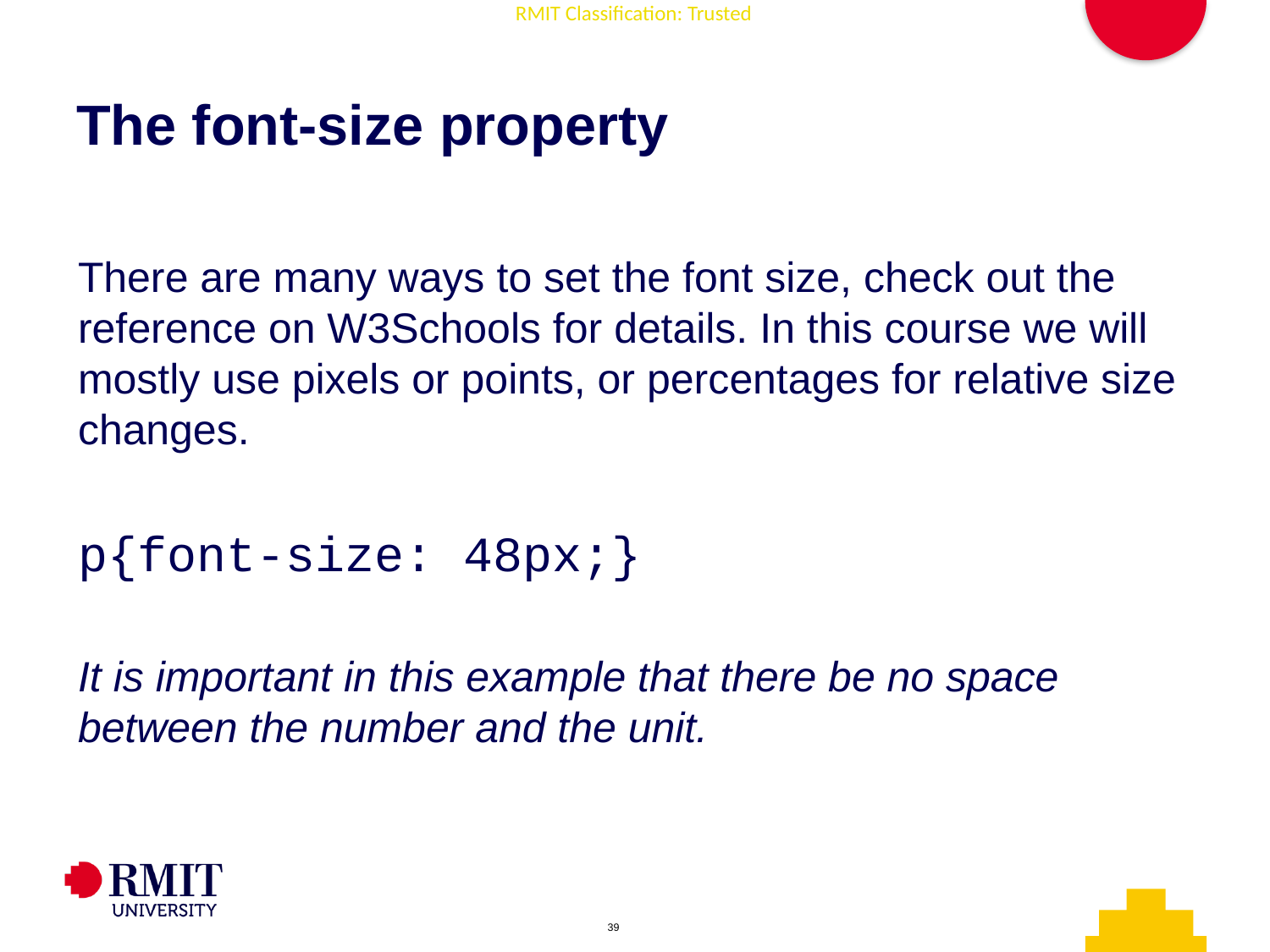

# The font-size property
There are many ways to set the font size, check out the reference on W3Schools for details. In this course we will mostly use pixels or points, or percentages for relative size changes.

p{font-size: 48px;}

It is important in this example that there be no space between the number and the unit.
AD006 Associate Degree in IT